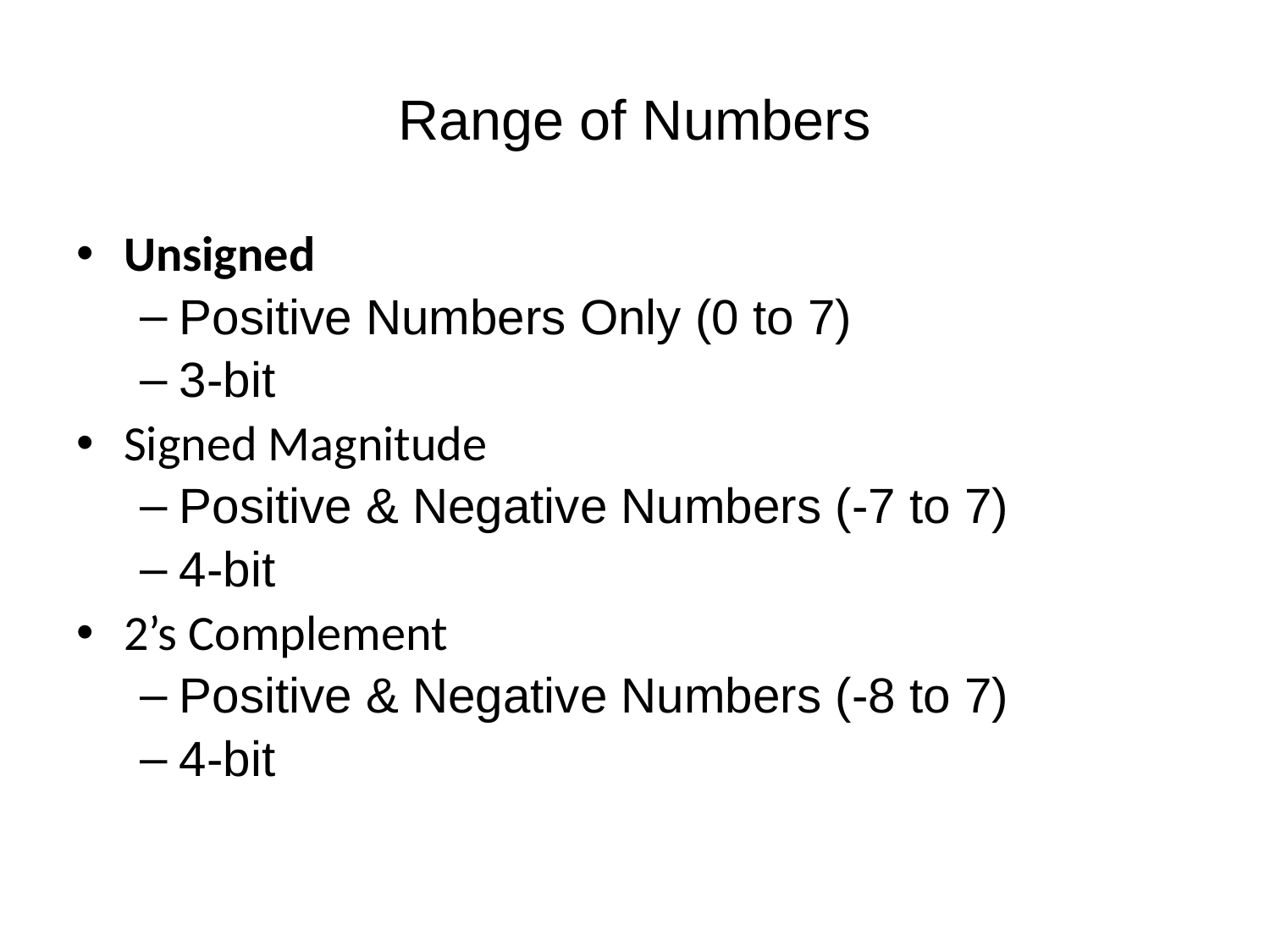

# Range of Numbers
Unsigned
Positive Numbers Only (0 to 7)
3-bit
Signed Magnitude
Positive & Negative Numbers (-7 to 7)
4-bit
2’s Complement
Positive & Negative Numbers (-8 to 7)
4-bit